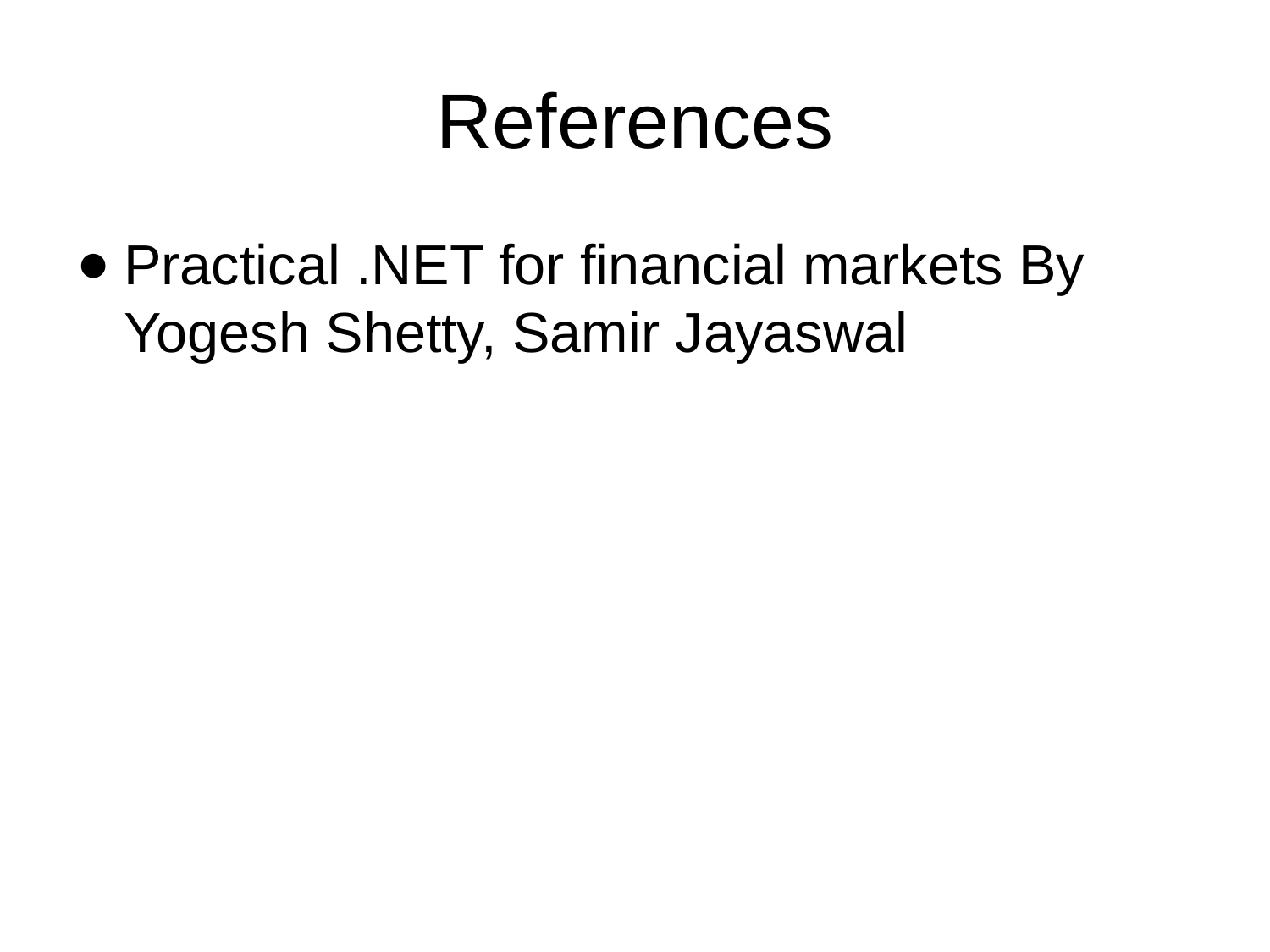

# References
Practical .NET for financial markets By Yogesh Shetty, Samir Jayaswal